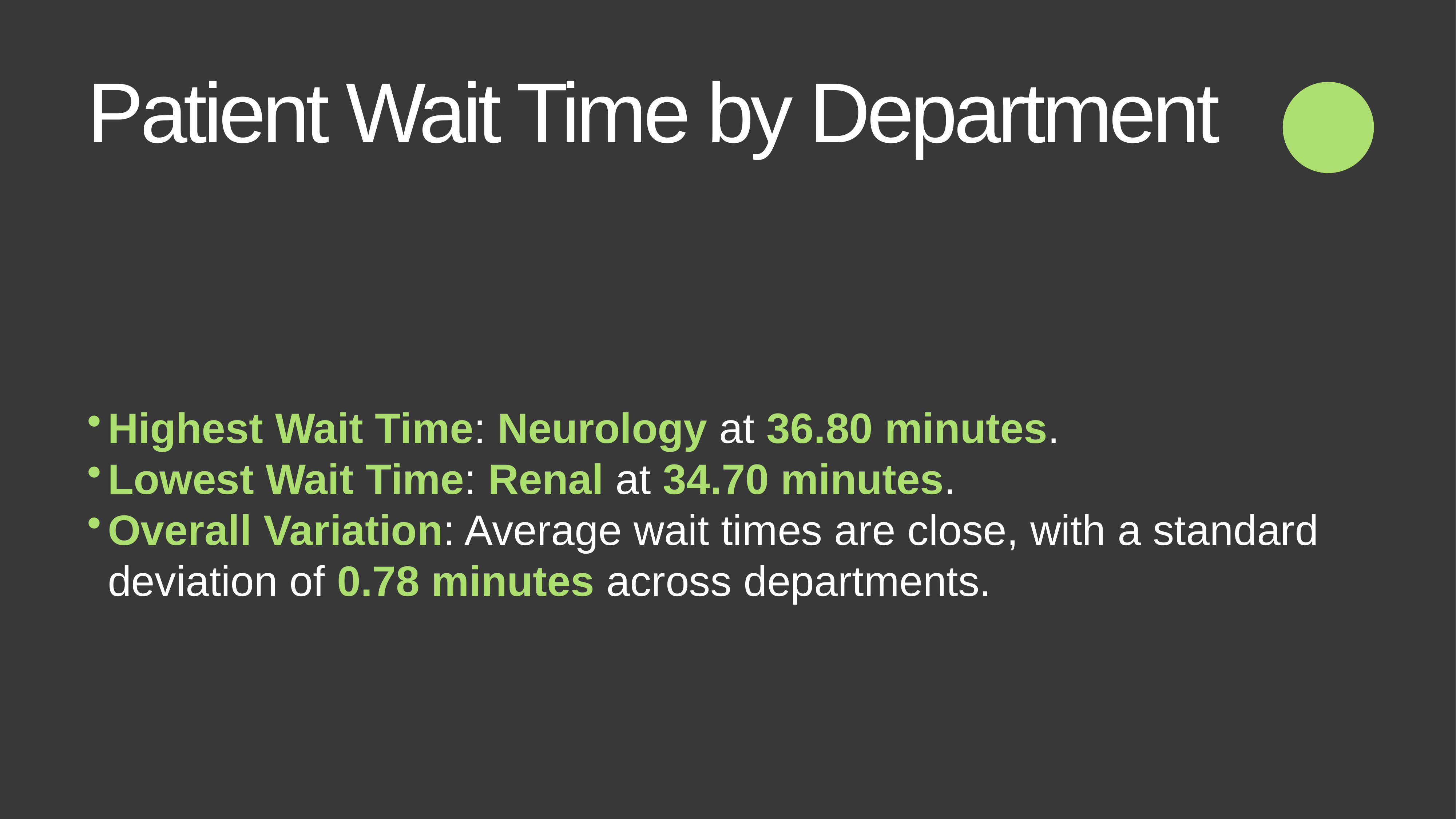

Patient Wait Time by Department

Highest Wait Time: Neurology at 36.80 minutes.
Lowest Wait Time: Renal at 34.70 minutes.
Overall Variation: Average wait times are close, with a standard deviation of 0.78 minutes across departments.